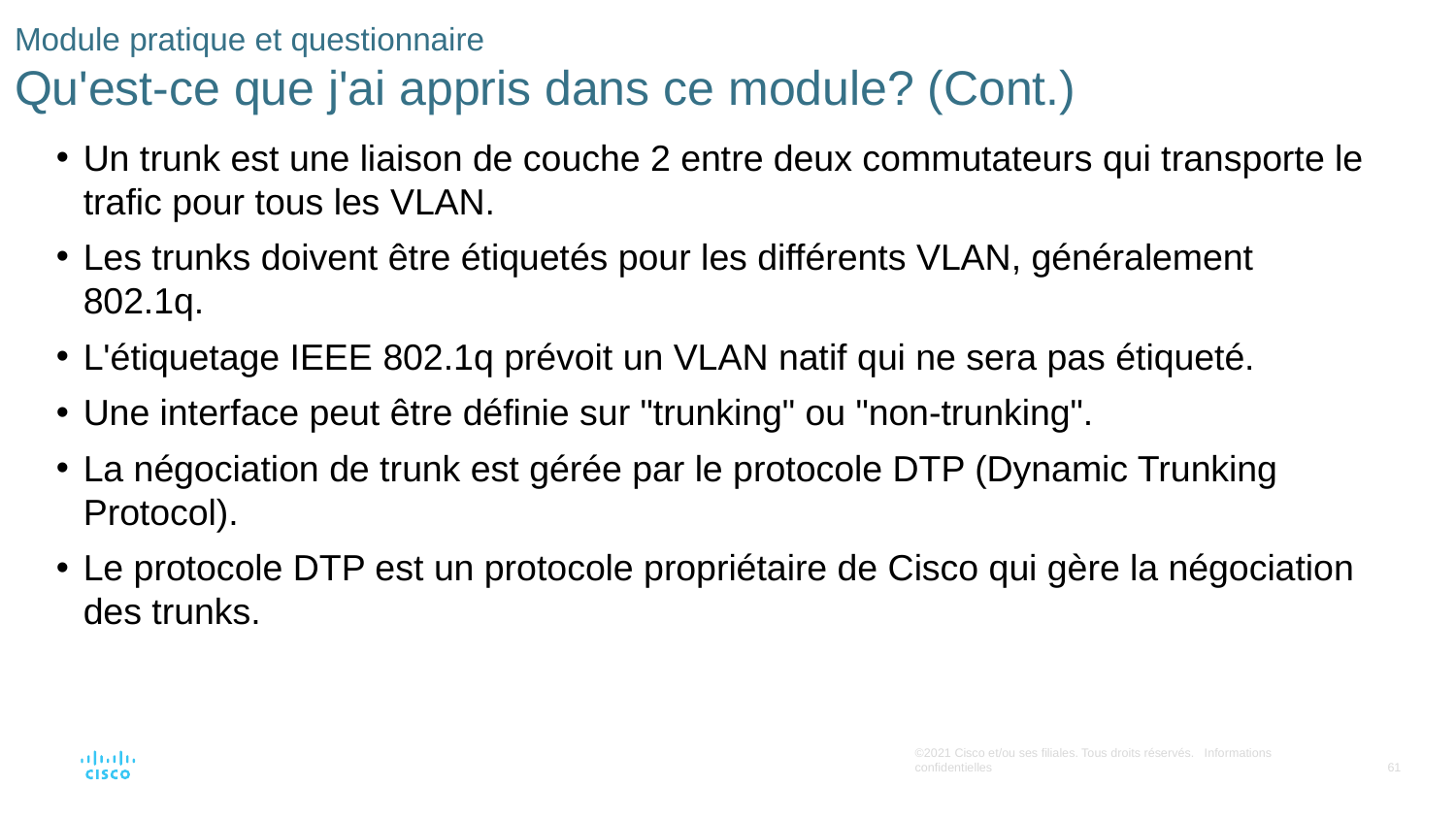

# Module pratique et questionnaire Qu'est-ce que j'ai appris dans ce module? (Cont.)
Un trunk est une liaison de couche 2 entre deux commutateurs qui transporte le trafic pour tous les VLAN.
Les trunks doivent être étiquetés pour les différents VLAN, généralement 802.1q.
L'étiquetage IEEE 802.1q prévoit un VLAN natif qui ne sera pas étiqueté.
Une interface peut être définie sur "trunking" ou "non-trunking".
La négociation de trunk est gérée par le protocole DTP (Dynamic Trunking Protocol).
Le protocole DTP est un protocole propriétaire de Cisco qui gère la négociation des trunks.